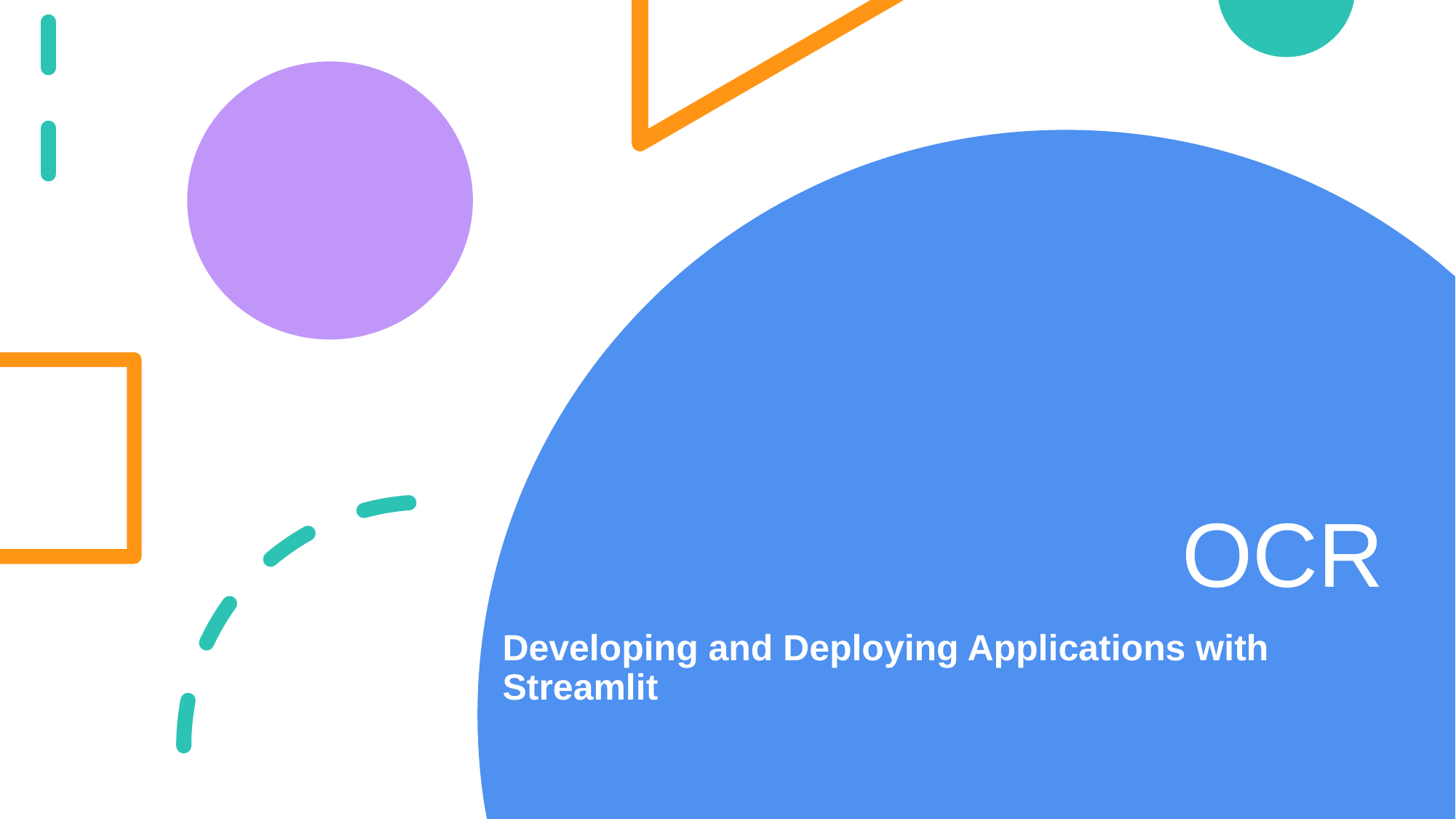

# OCR
Developing and Deploying Applications with Streamlit